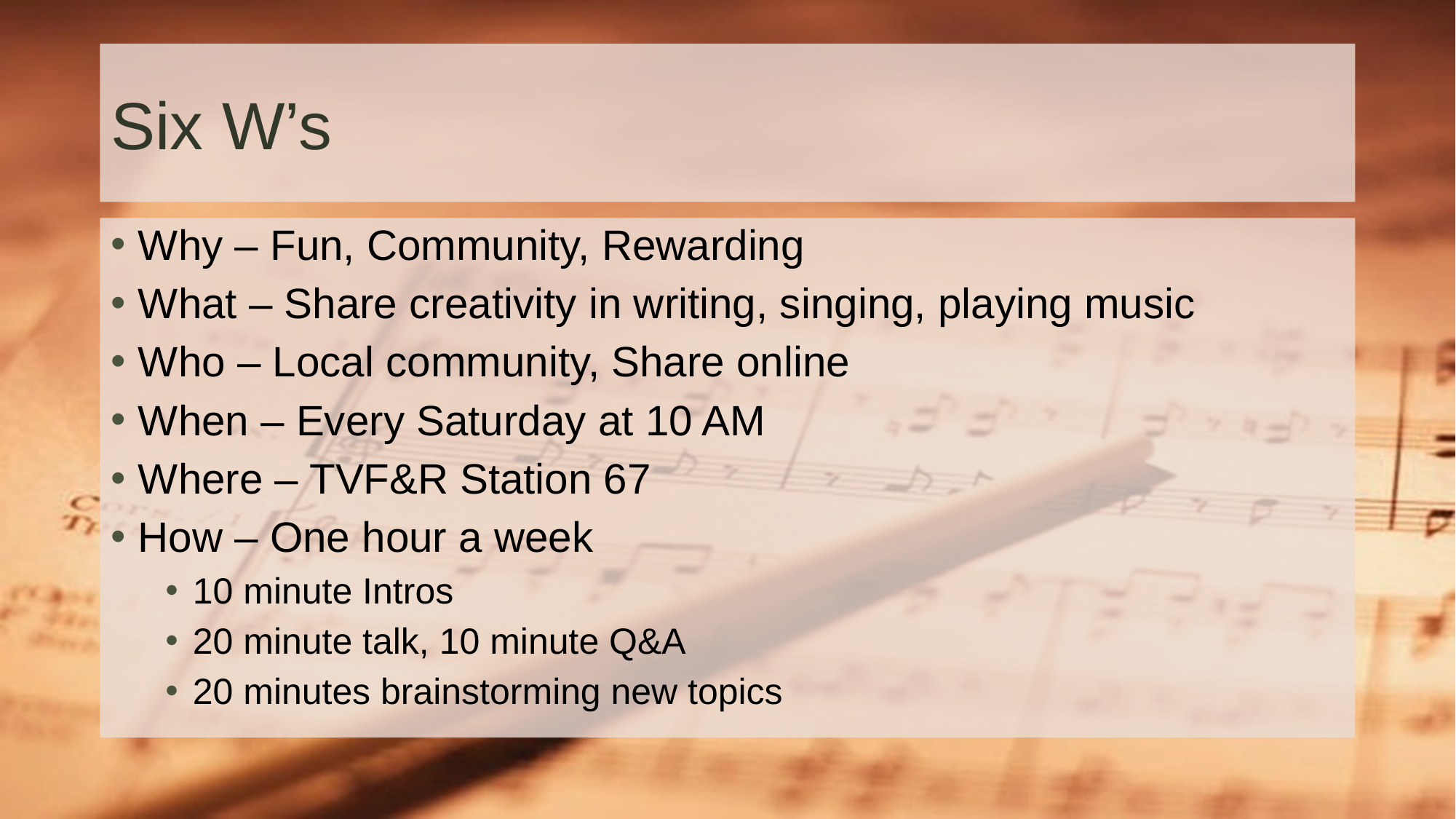

# Six W’s
Why – Fun, Community, Rewarding
What – Share creativity in writing, singing, playing music
Who – Local community, Share online
When – Every Saturday at 10 AM
Where – TVF&R Station 67
How – One hour a week
10 minute Intros
20 minute talk, 10 minute Q&A
20 minutes brainstorming new topics